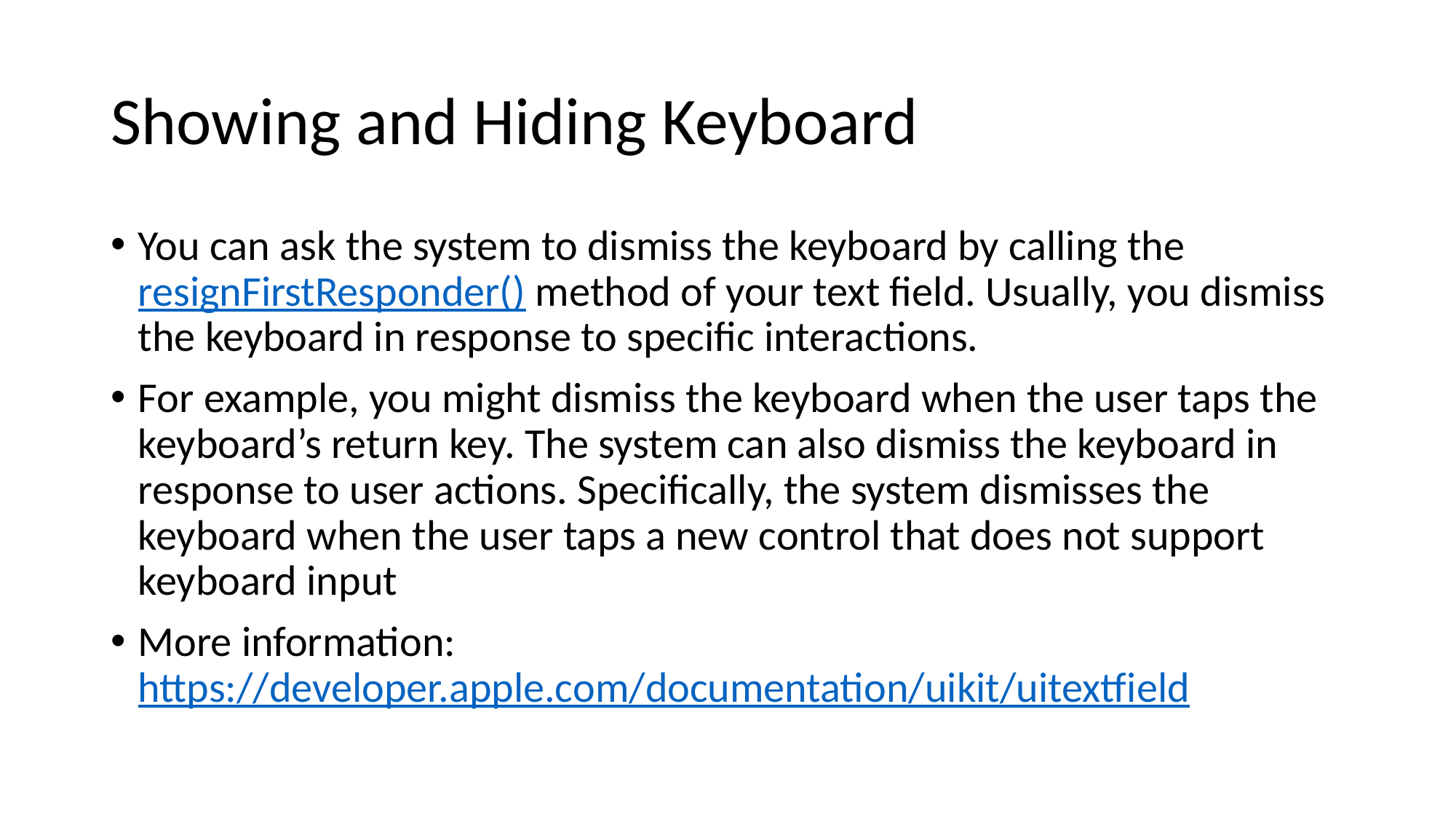

# Showing and Hiding Keyboard
You can ask the system to dismiss the keyboard by calling the resignFirstResponder() method of your text field. Usually, you dismiss the keyboard in response to specific interactions.
For example, you might dismiss the keyboard when the user taps the keyboard’s return key. The system can also dismiss the keyboard in response to user actions. Specifically, the system dismisses the keyboard when the user taps a new control that does not support keyboard input
More information: https://developer.apple.com/documentation/uikit/uitextfield